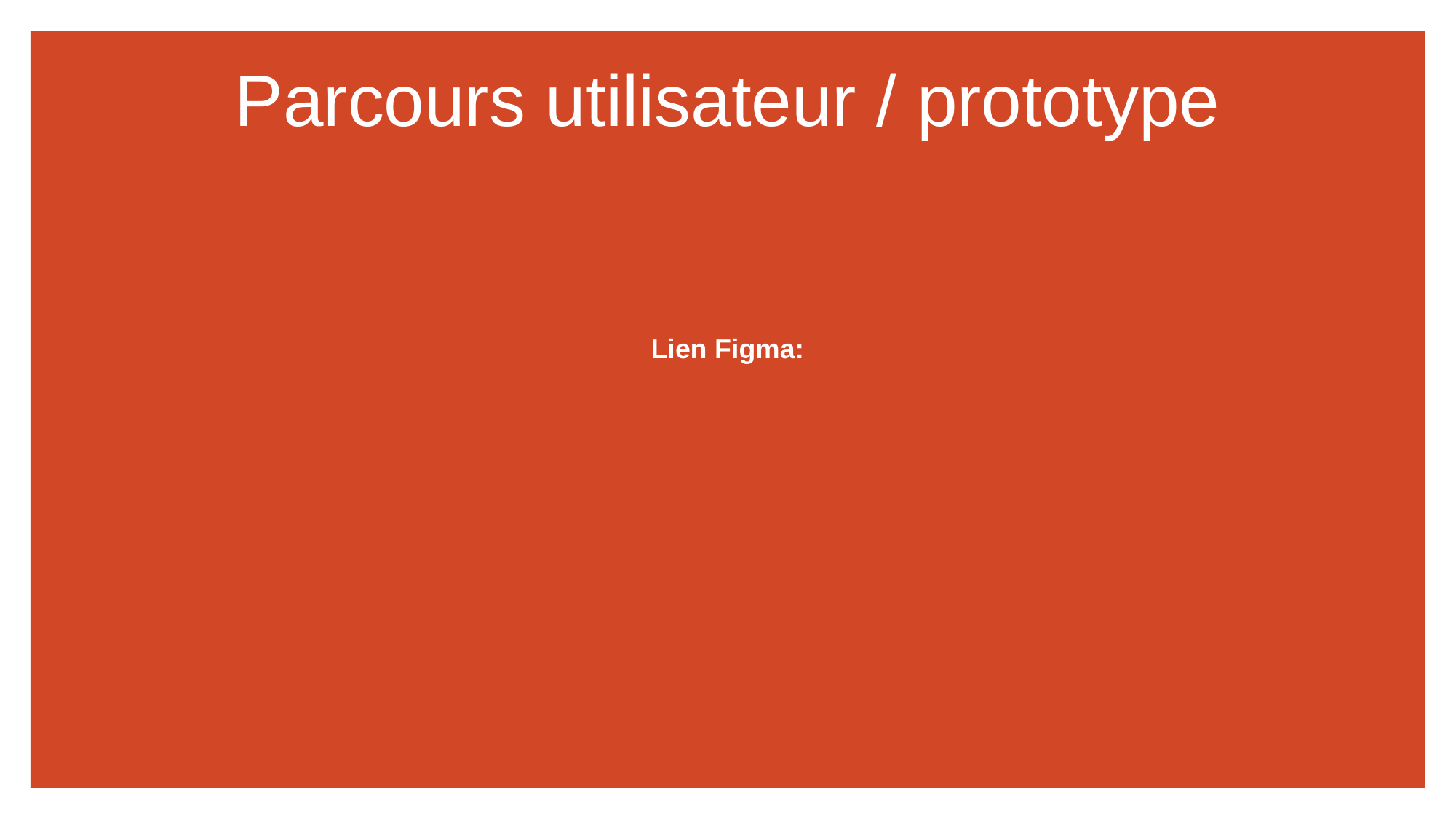

# Parcours utilisateur / prototype
Lien Figma: